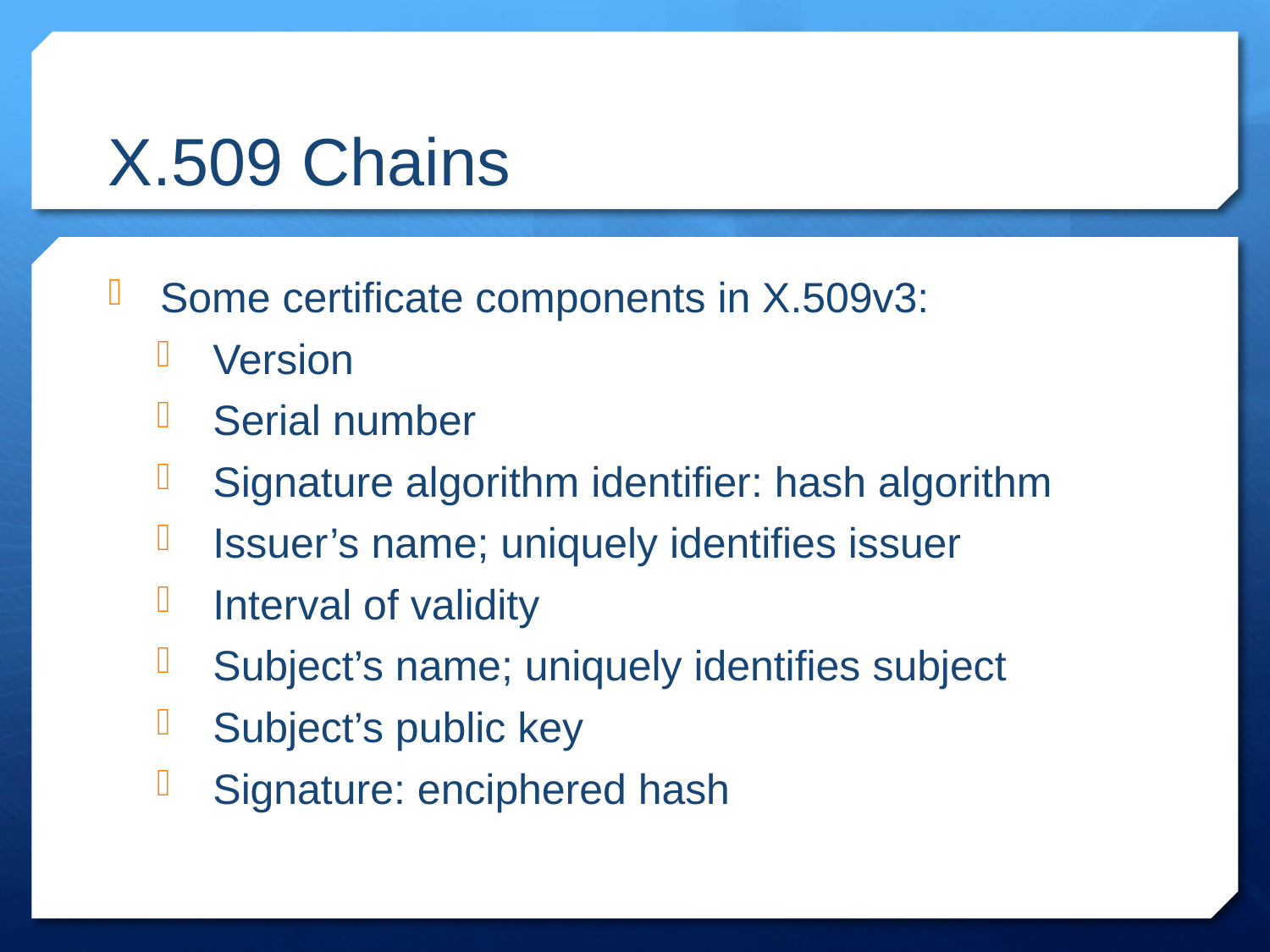

X.509 Chains
Some certificate components in X.509v3:
Version
Serial number
Signature algorithm identifier: hash algorithm
Issuer’s name; uniquely identifies issuer
Interval of validity
Subject’s name; uniquely identifies subject
Subject’s public key
Signature: enciphered hash